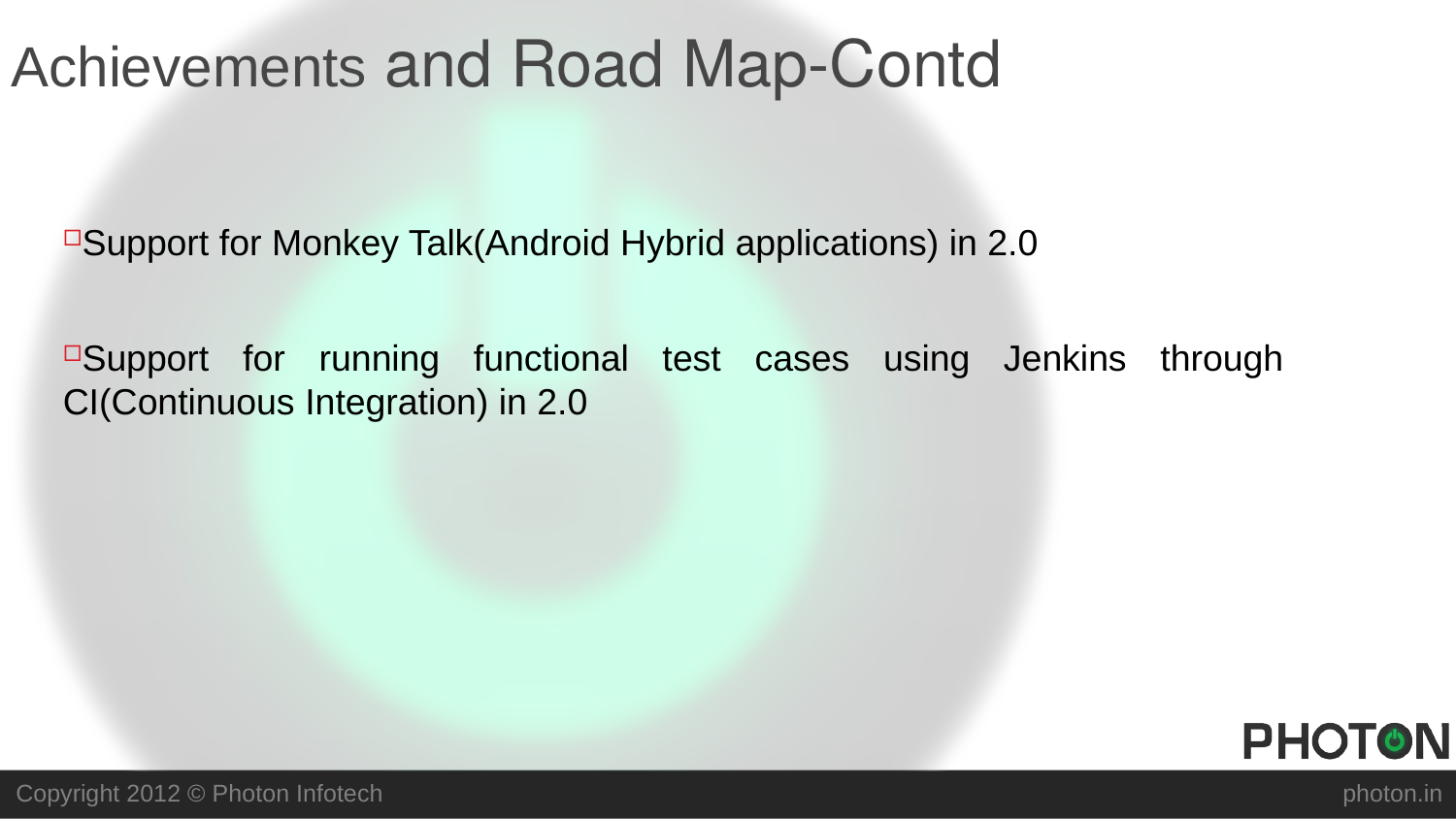

Achievements and Road Map-Contd
Support for Monkey Talk(Android Hybrid applications) in 2.0

Support for running functional test cases using Jenkins through CI(Continuous Integration) in 2.0